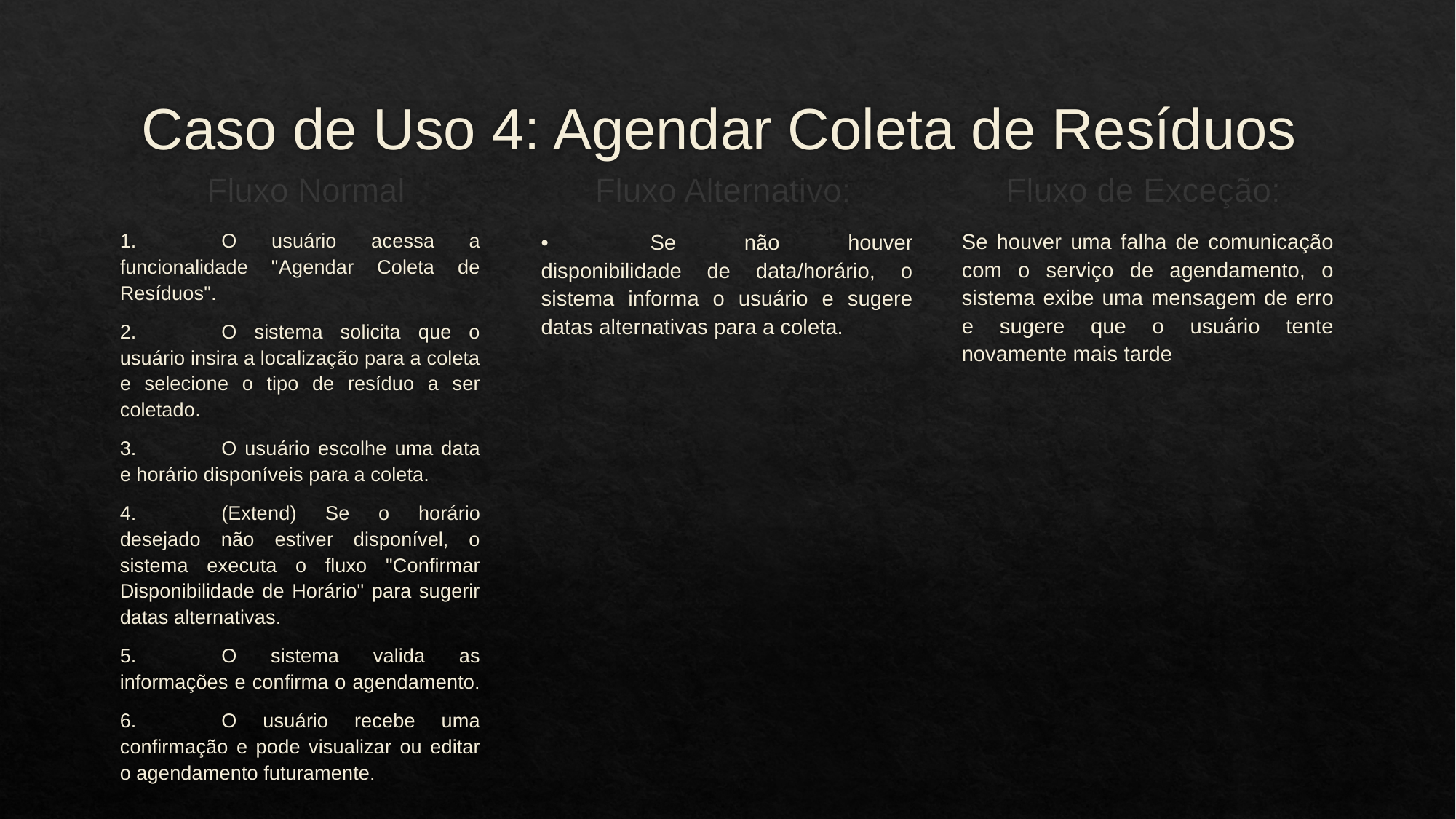

# Caso de Uso 4: Agendar Coleta de Resíduos
Fluxo de Exceção:
Fluxo Alternativo:
Fluxo Normal
1.	O usuário acessa a funcionalidade "Agendar Coleta de Resíduos".
2.	O sistema solicita que o usuário insira a localização para a coleta e selecione o tipo de resíduo a ser coletado.
3.	O usuário escolhe uma data e horário disponíveis para a coleta.
4.	(Extend) Se o horário desejado não estiver disponível, o sistema executa o fluxo "Confirmar Disponibilidade de Horário" para sugerir datas alternativas.
5.	O sistema valida as informações e confirma o agendamento.
6.	O usuário recebe uma confirmação e pode visualizar ou editar o agendamento futuramente.

Se houver uma falha de comunicação com o serviço de agendamento, o sistema exibe uma mensagem de erro e sugere que o usuário tente novamente mais tarde
•	Se não houver disponibilidade de data/horário, o sistema informa o usuário e sugere datas alternativas para a coleta.